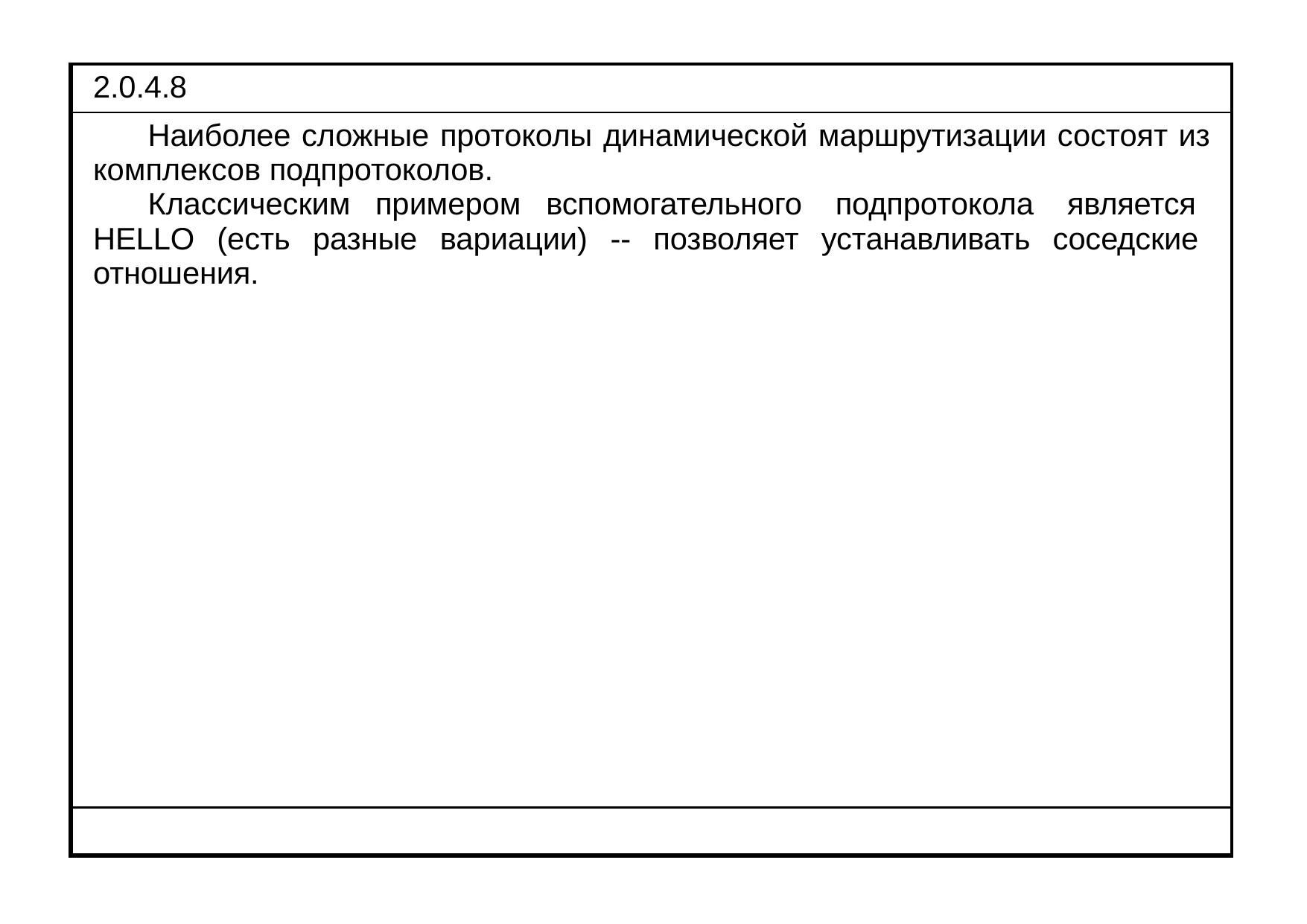

| 2.0.4.8 |
| --- |
| Наиболее сложные протоколы динамической маршрутизации состоят из комплексов подпротоколов. Классическим примером вспомогательного подпротокола является HELLO (есть разные вариации) -- позволяет устанавливать соседские отношения. |
|  |